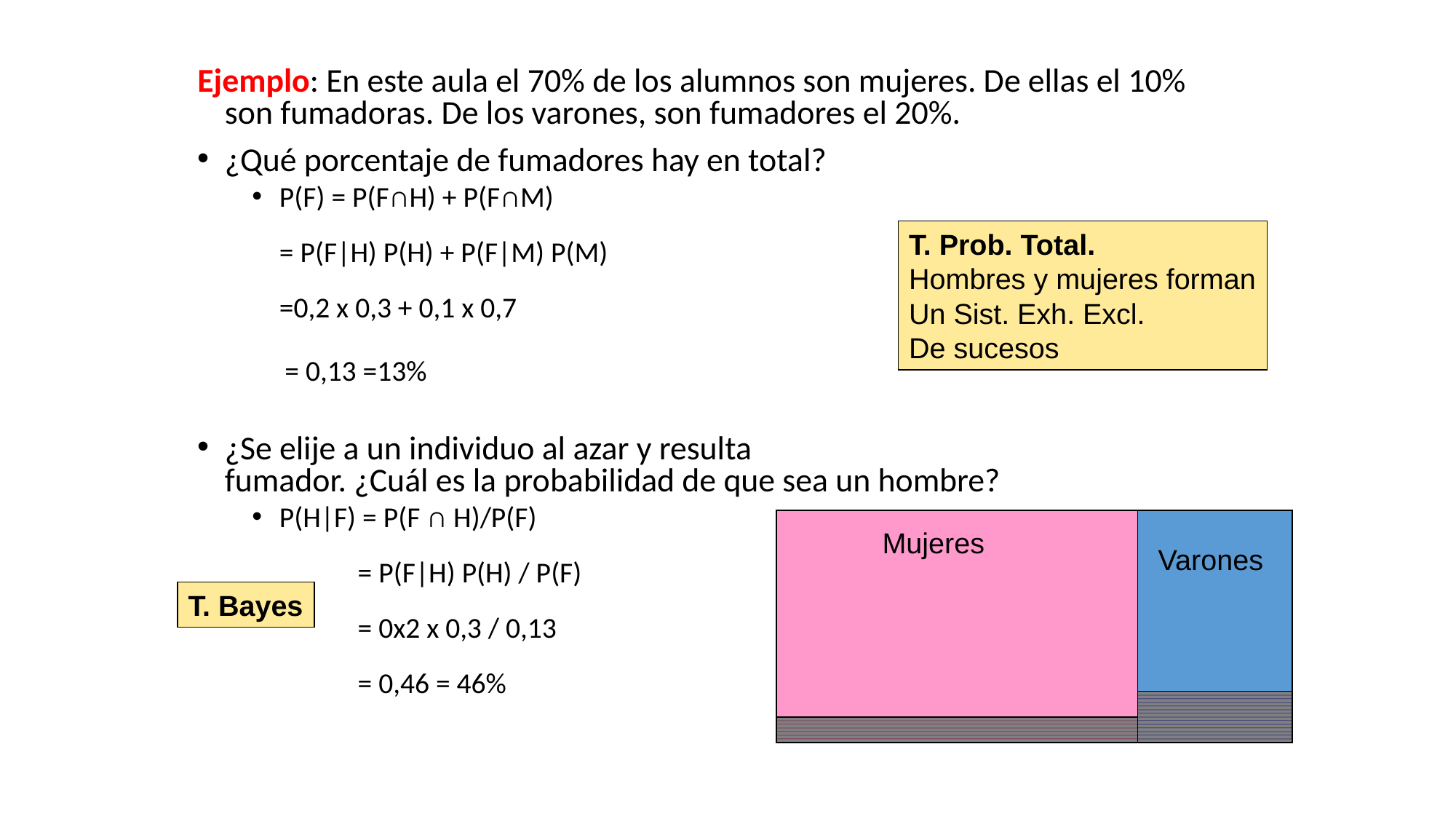

Ejemplo: En este aula el 70% de los alumnos son mujeres. De ellas el 10% son fumadoras. De los varones, son fumadores el 20%.
¿Qué porcentaje de fumadores hay en total?
P(F) = P(F∩H) + P(F∩M)
= P(F|H) P(H) + P(F|M) P(M)
=0,2 x 0,3 + 0,1 x 0,7
     = 0,13 =13%

¿Se elije a un individuo al azar y resulta
fumador. ¿Cuál es la probabilidad de que sea un hombre?
P(H|F) = P(F ∩ H)/P(F)
            = P(F|H) P(H) / P(F)
            = 0x2 x 0,3 / 0,13
            = 0,46 = 46%
T. Prob. Total.
Hombres y mujeres forman
Un Sist. Exh. Excl.
De sucesos

Mujeres
Varones
T. Bayes